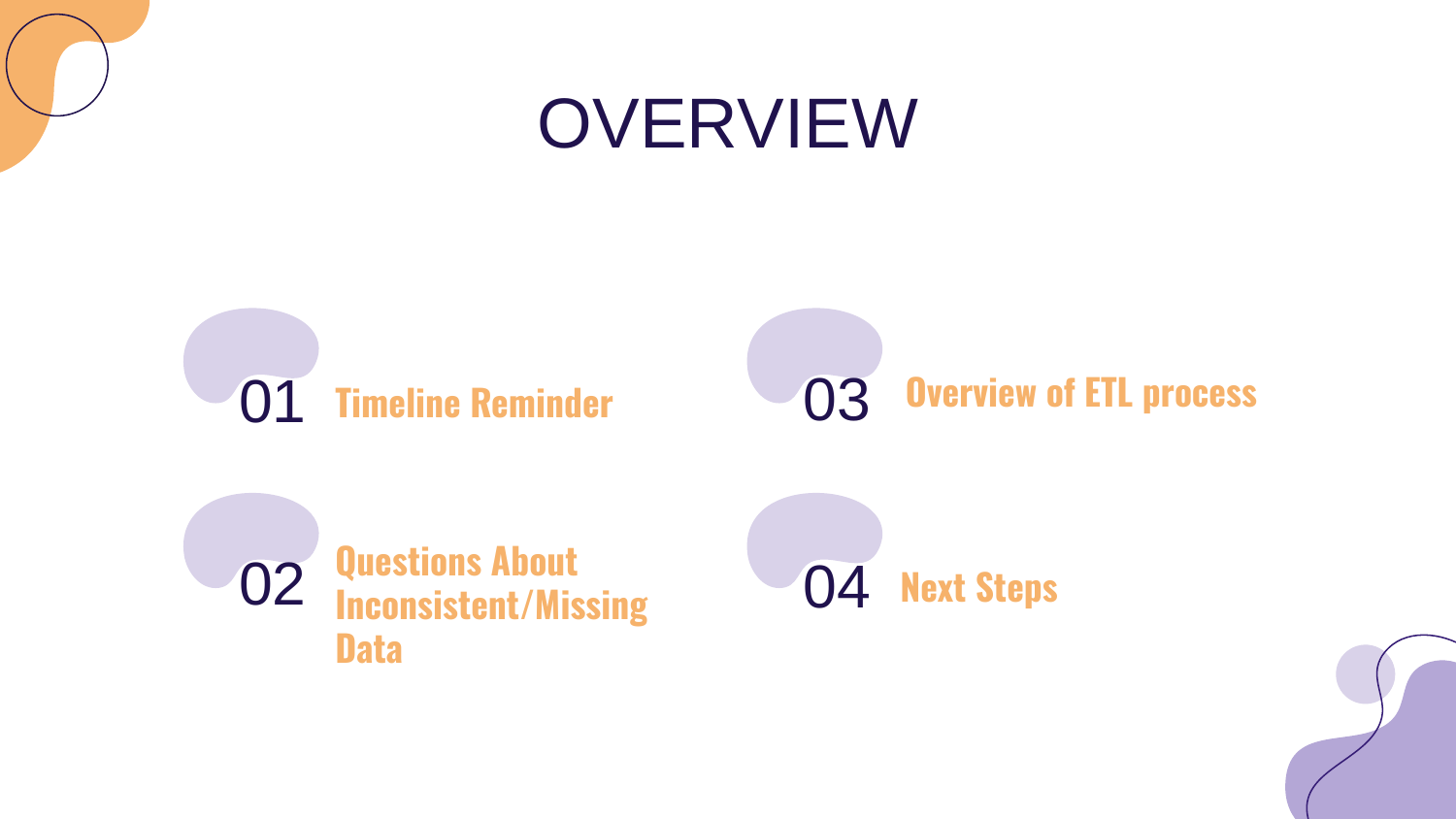

# OVERVIEW

Overview of ETL process
03
01
Timeline Reminder

Questions About Inconsistent/Missing Data
02
04
Next Steps